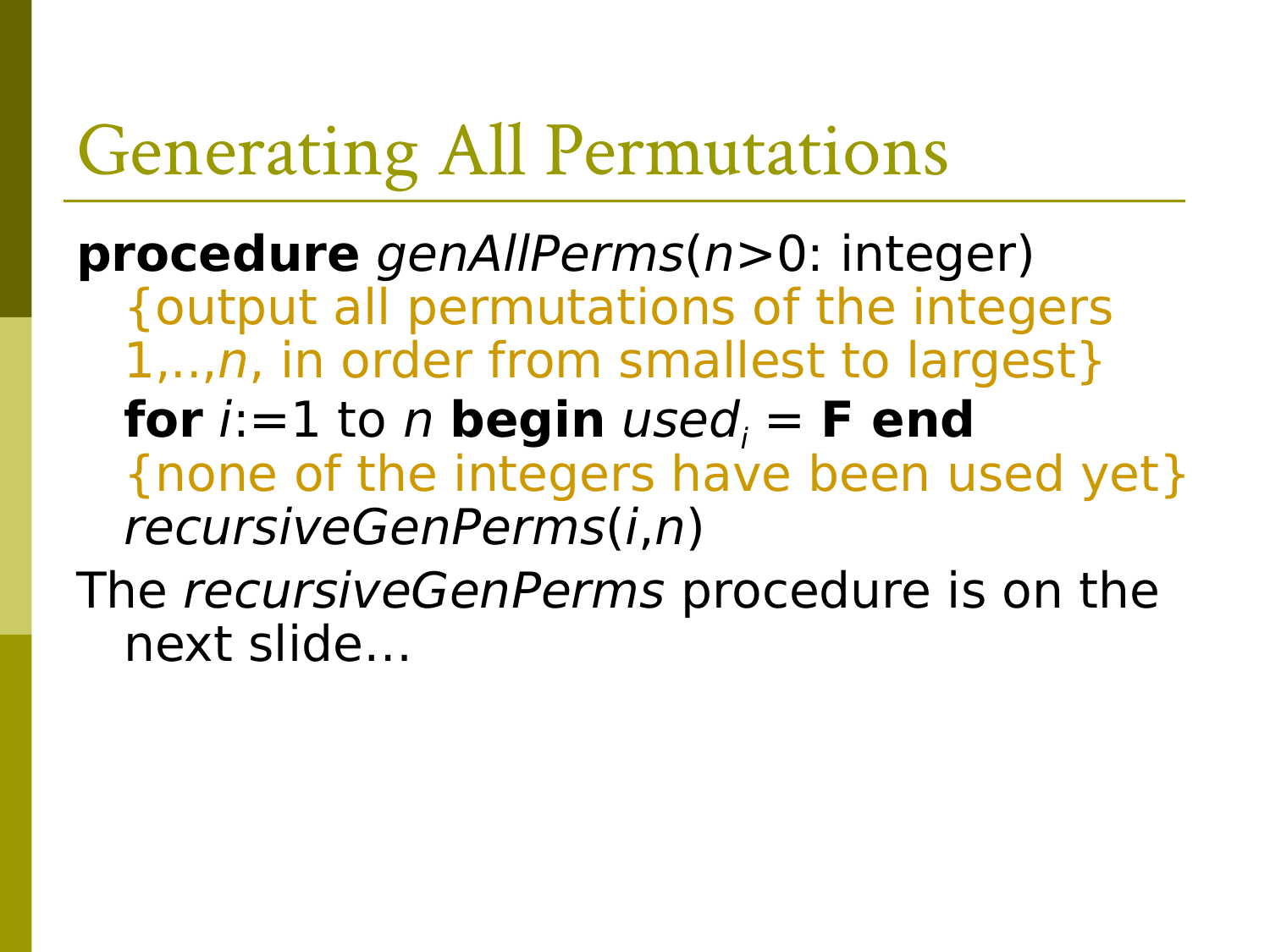

# Generating All Permutations
procedure genAllPerms(n>0: integer)
{output all permutations of the integers 1,..,n, in order from smallest to largest}
for i:=1 to n begin usedi = F end
{none of the integers have been used yet}
recursiveGenPerms(i,n)
The recursiveGenPerms procedure is on the next slide…